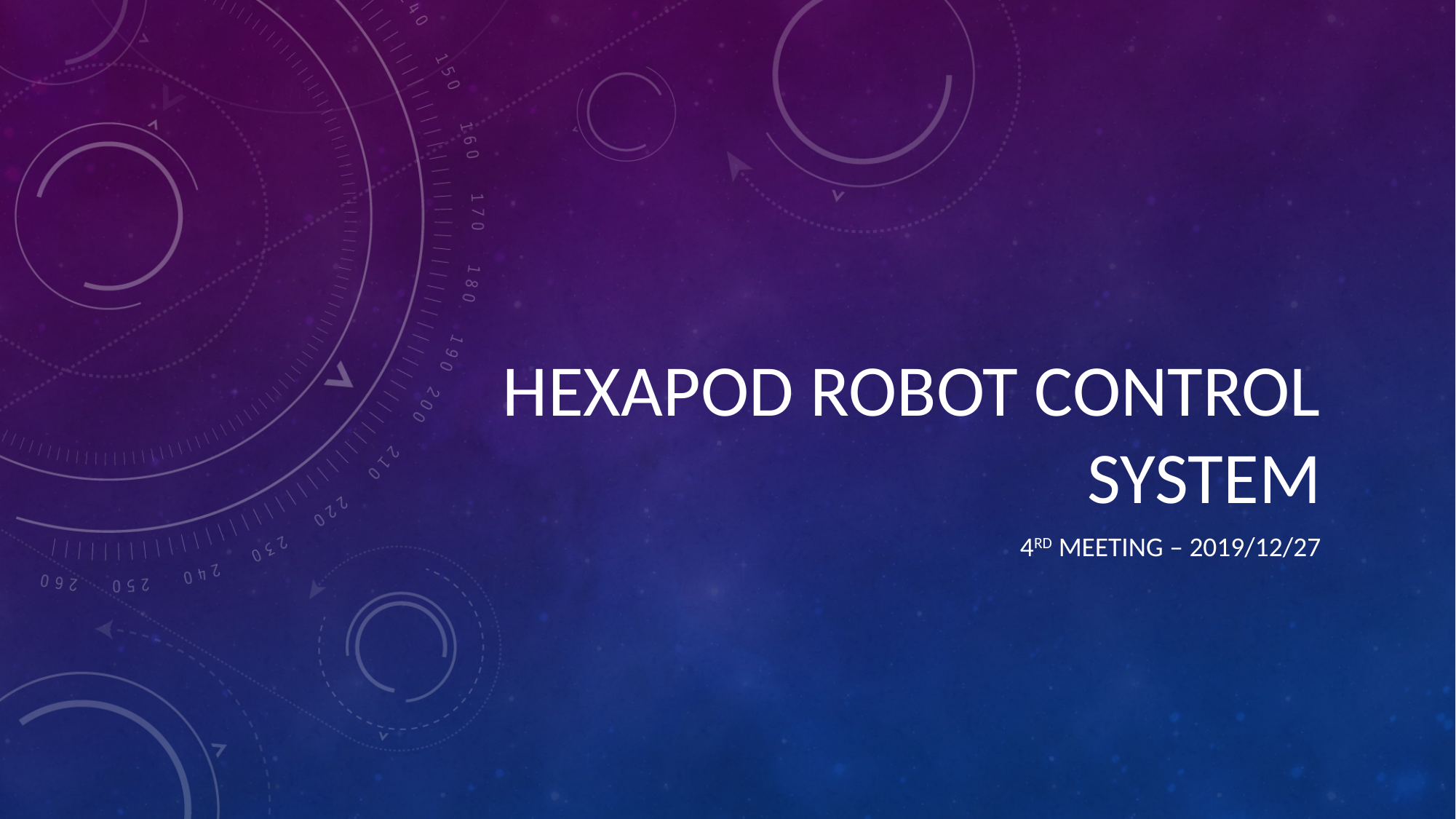

# Hexapod robot control system
4rd Meeting – 2019/12/27